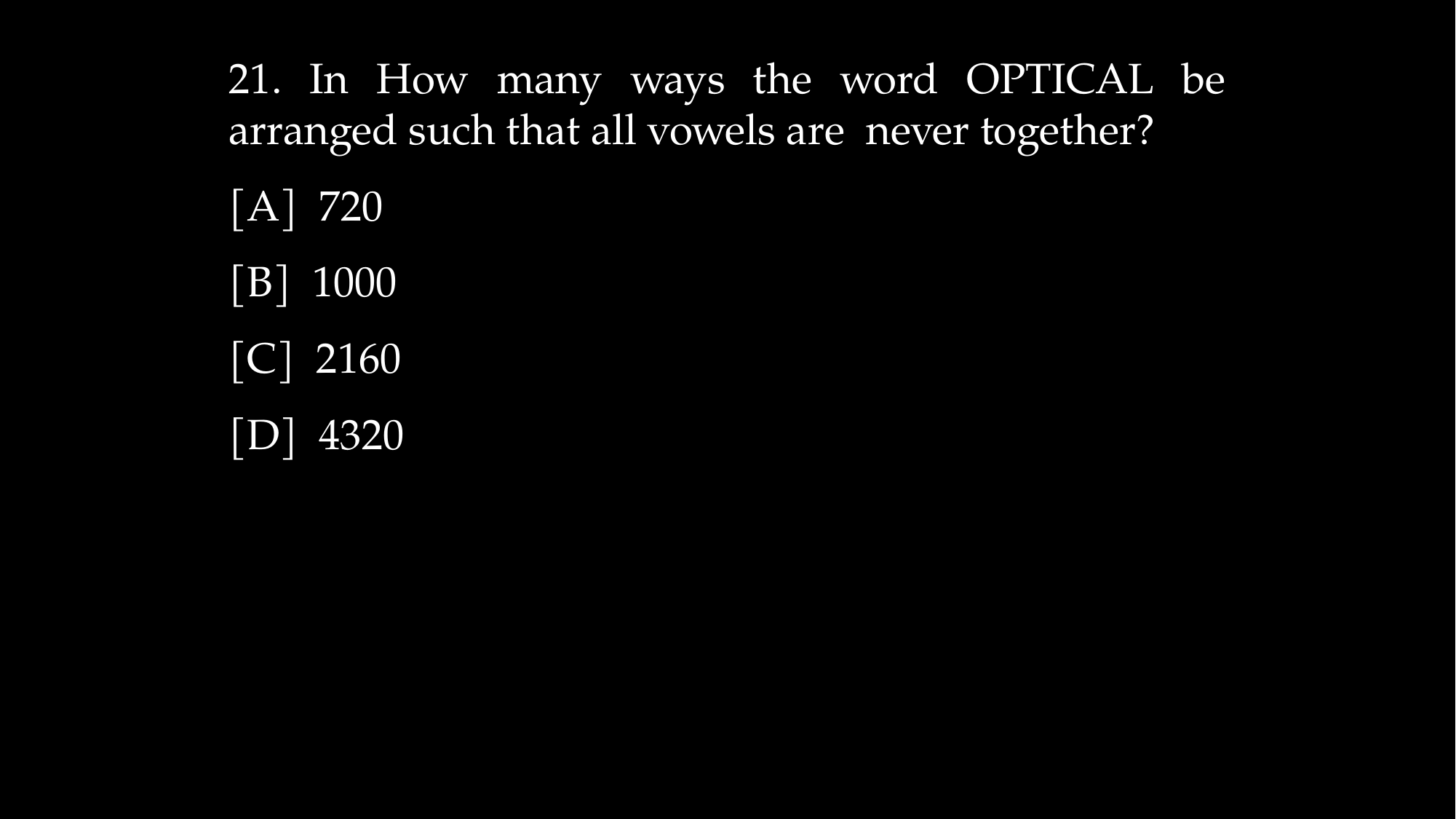

21. In How many ways the word OPTICAL be arranged such that all vowels are  never together?
[A]  720
[B]  1000
[C]  2160
[D]  4320